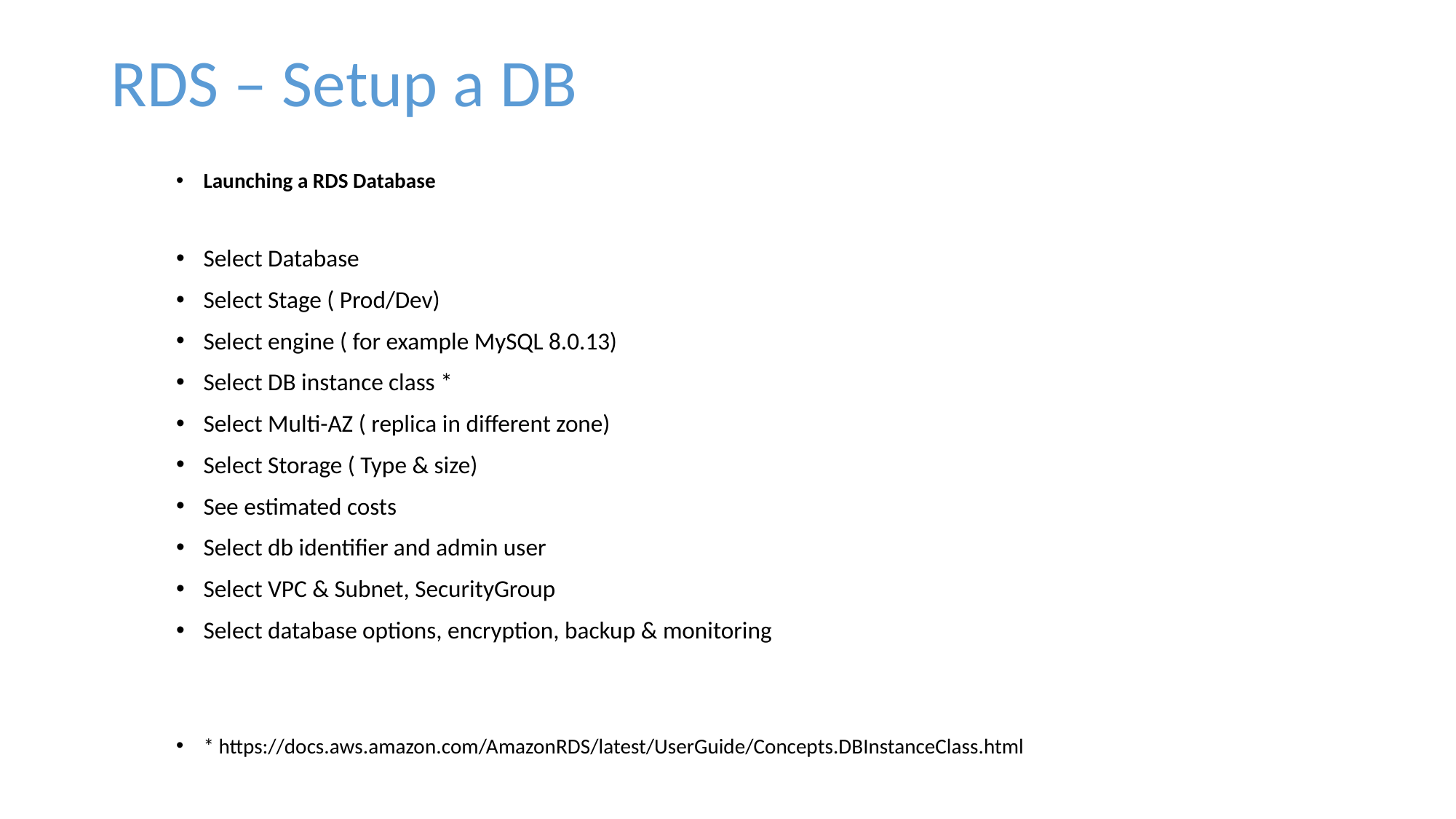

# RDS – Setup a DB
Launching a RDS Database

Select Database
Select Stage ( Prod/Dev)
Select engine ( for example MySQL 8.0.13)
Select DB instance class *
Select Multi-AZ ( replica in different zone)
Select Storage ( Type & size)
See estimated costs
Select db identifier and admin user
Select VPC & Subnet, SecurityGroup
Select database options, encryption, backup & monitoring

* https://docs.aws.amazon.com/AmazonRDS/latest/UserGuide/Concepts.DBInstanceClass.html